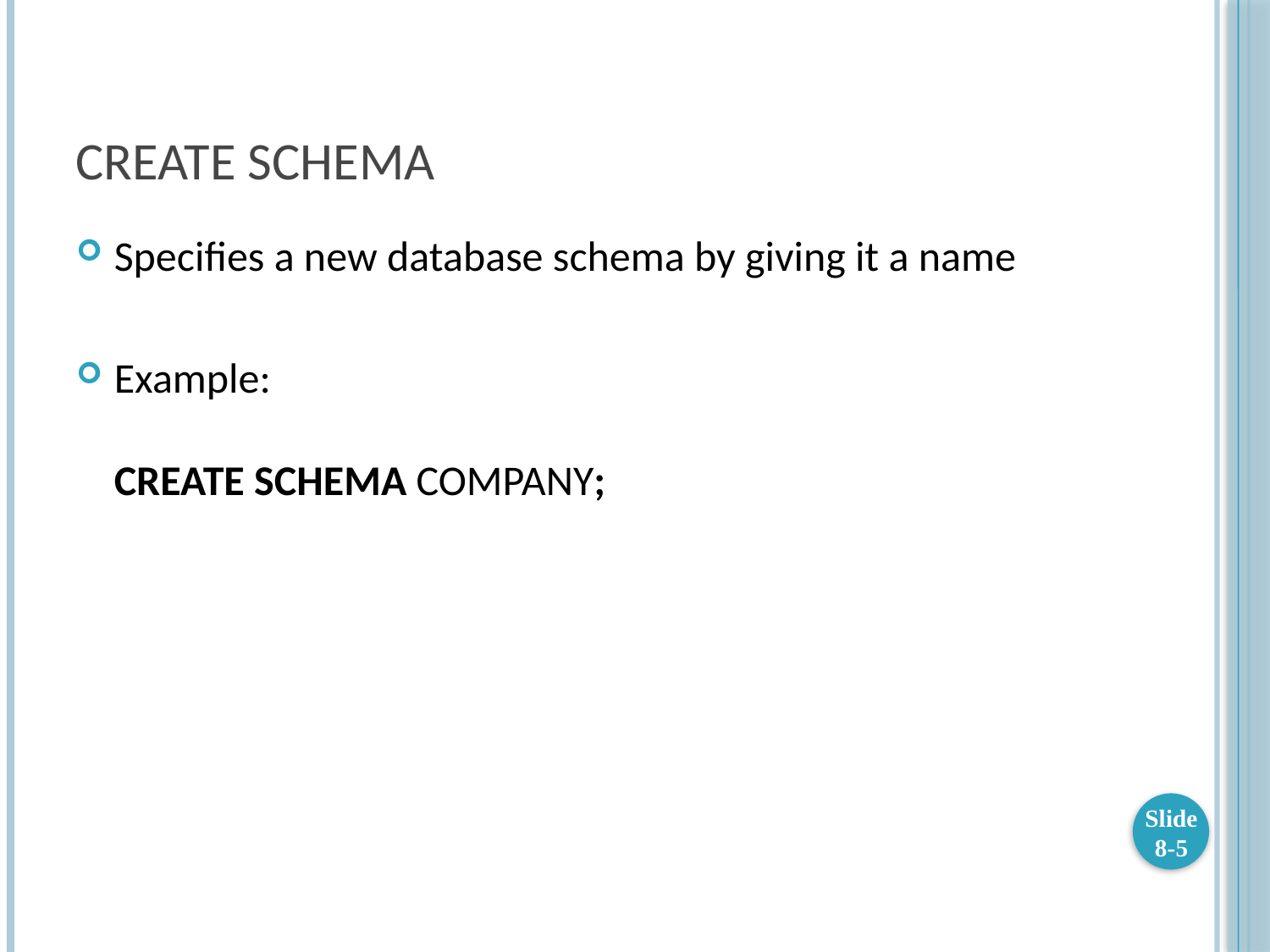

# CREATE SCHEMA
Specifies a new database schema by giving it a name

Example:
CREATE SCHEMA COMPANY;
Slide 8-5